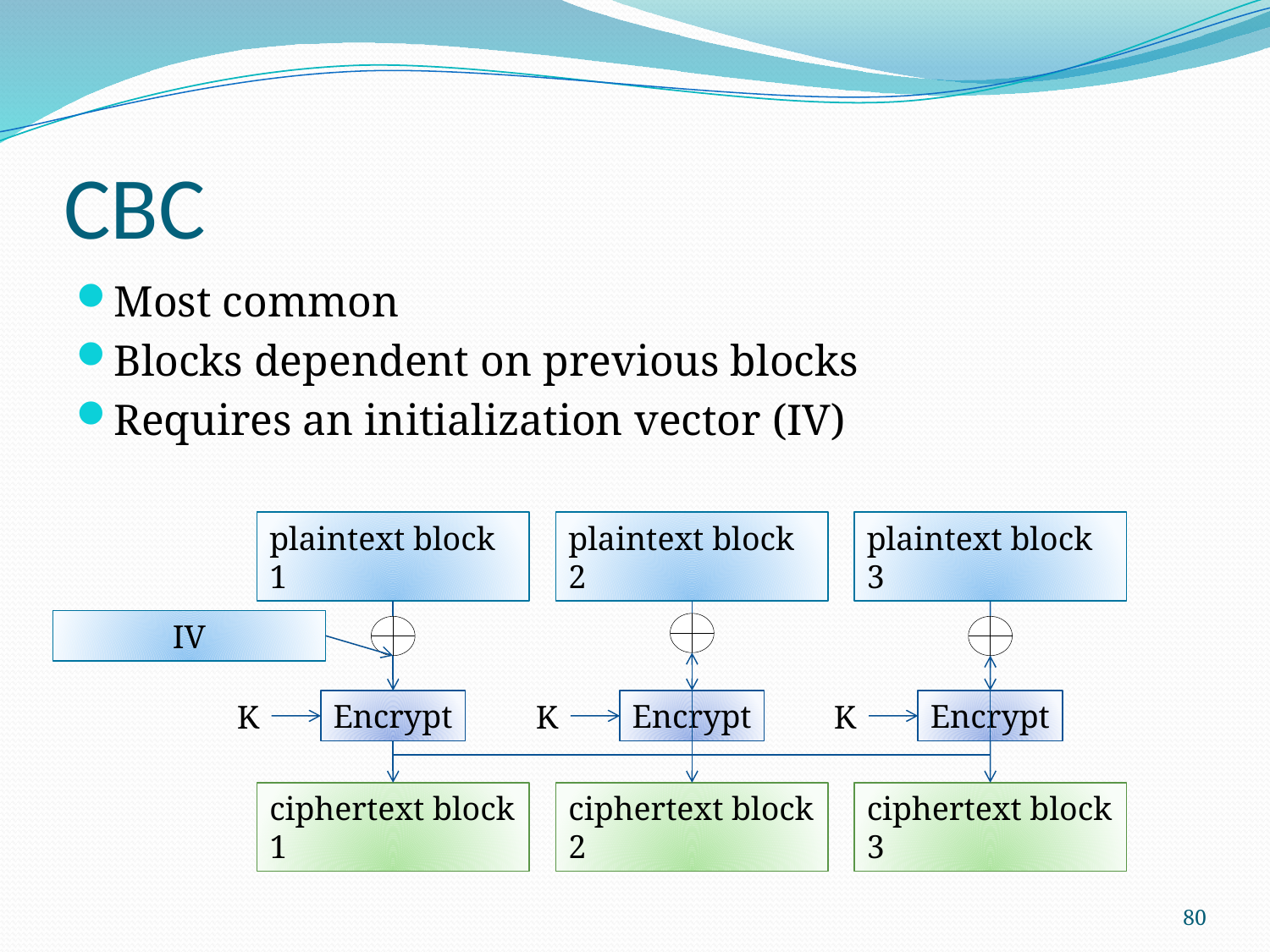

# CBC
Most common
Blocks dependent on previous blocks
Requires an initialization vector (IV)
plaintext block 3
plaintext block 1
plaintext block 2
IV

Encrypt
Encrypt
Encrypt
K
K
K
ciphertext block 3
ciphertext block 1
ciphertext block 2
80